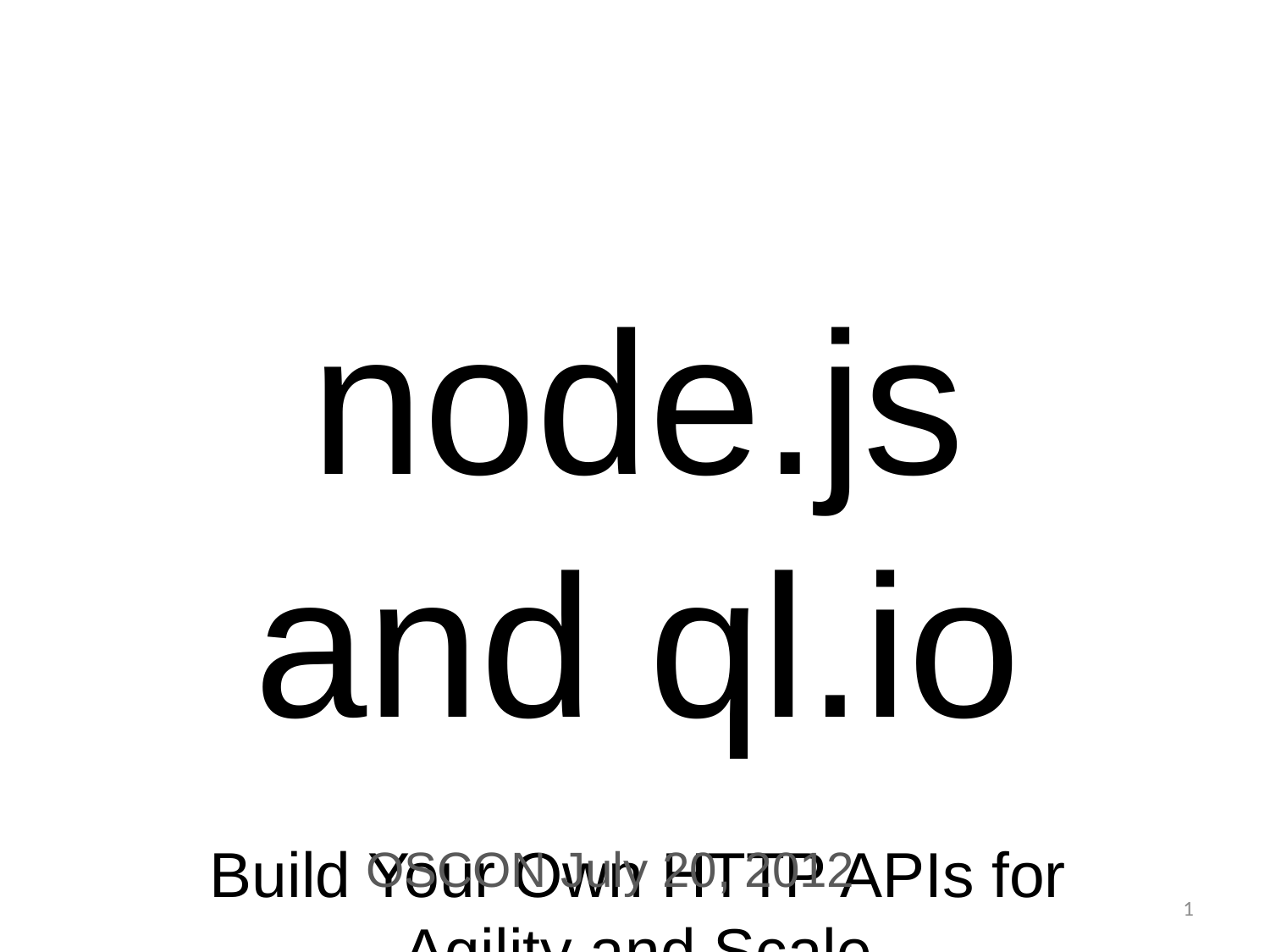

node.js and ql.io

Build Your Own HTTP APIs for Agility and Scale
OSCON July 20, 2012
1